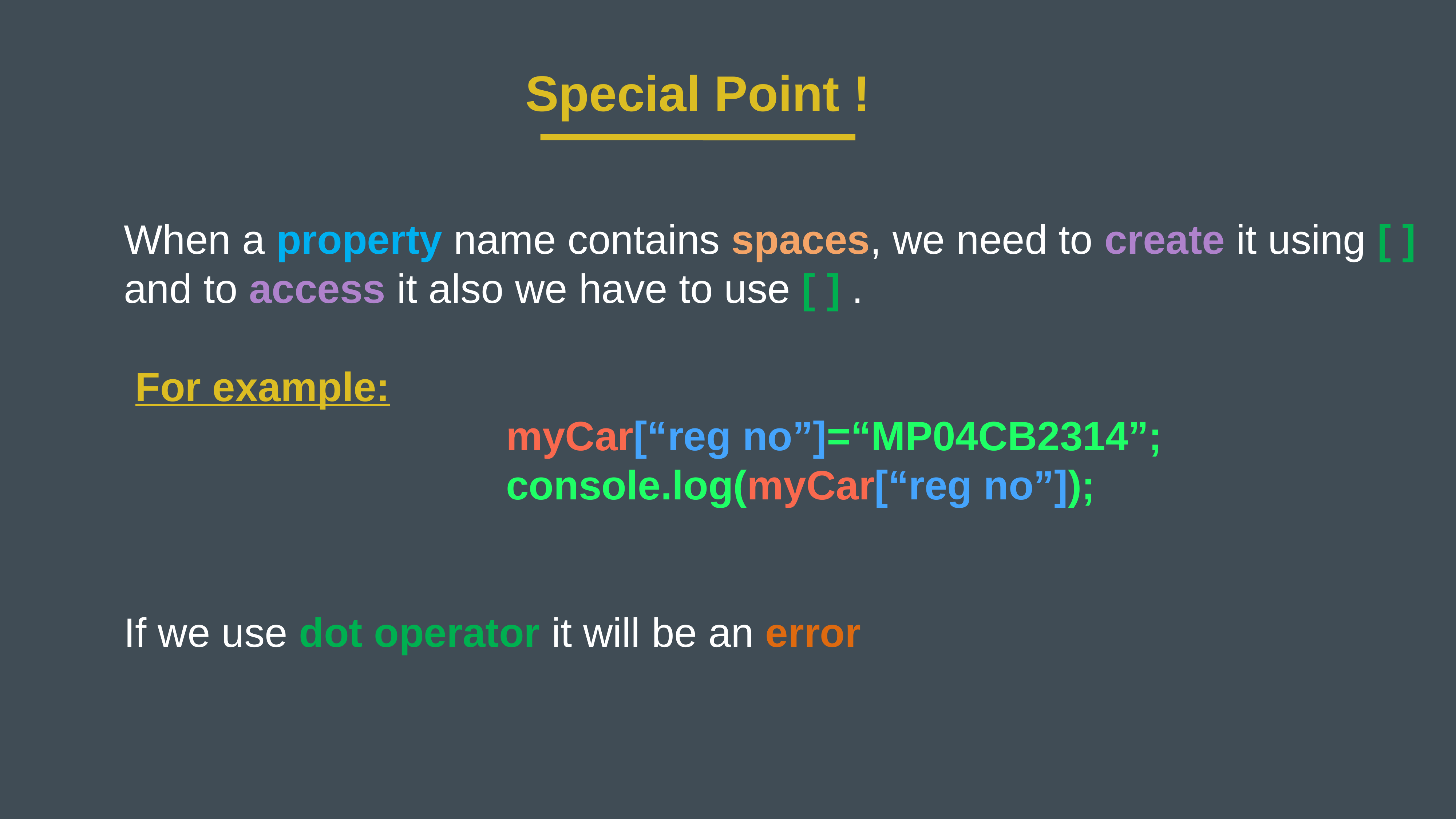

Special Point !
When a property name contains spaces, we need to create it using [ ]
and to access it also we have to use [ ] .

 For example:
							myCar[“reg no”]=“MP04CB2314”;
							console.log(myCar[“reg no”]);

If we use dot operator it will be an error